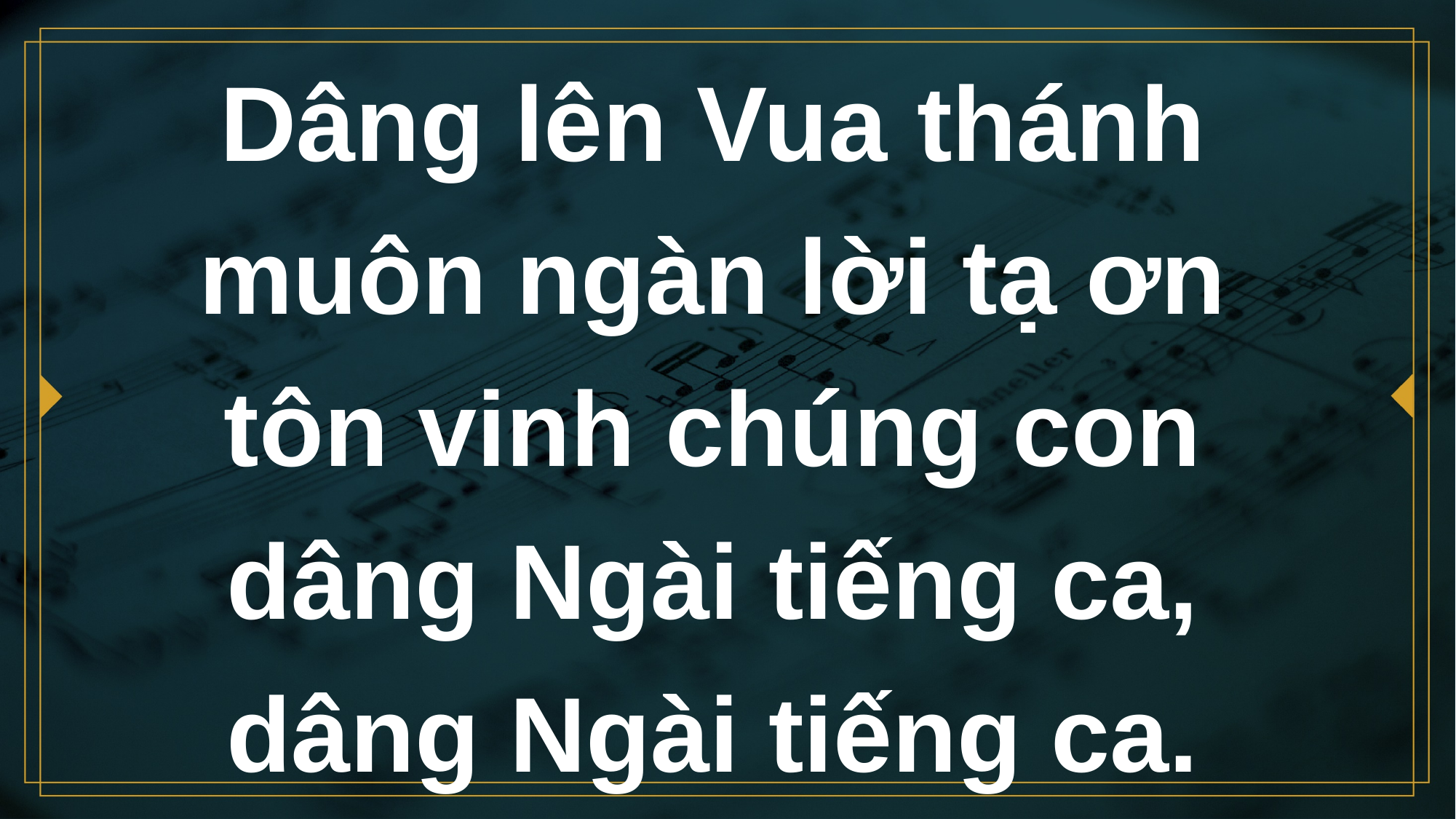

# Dâng lên Vua thánh muôn ngàn lời tạ ơn tôn vinh chúng con dâng Ngài tiếng ca, dâng Ngài tiếng ca.